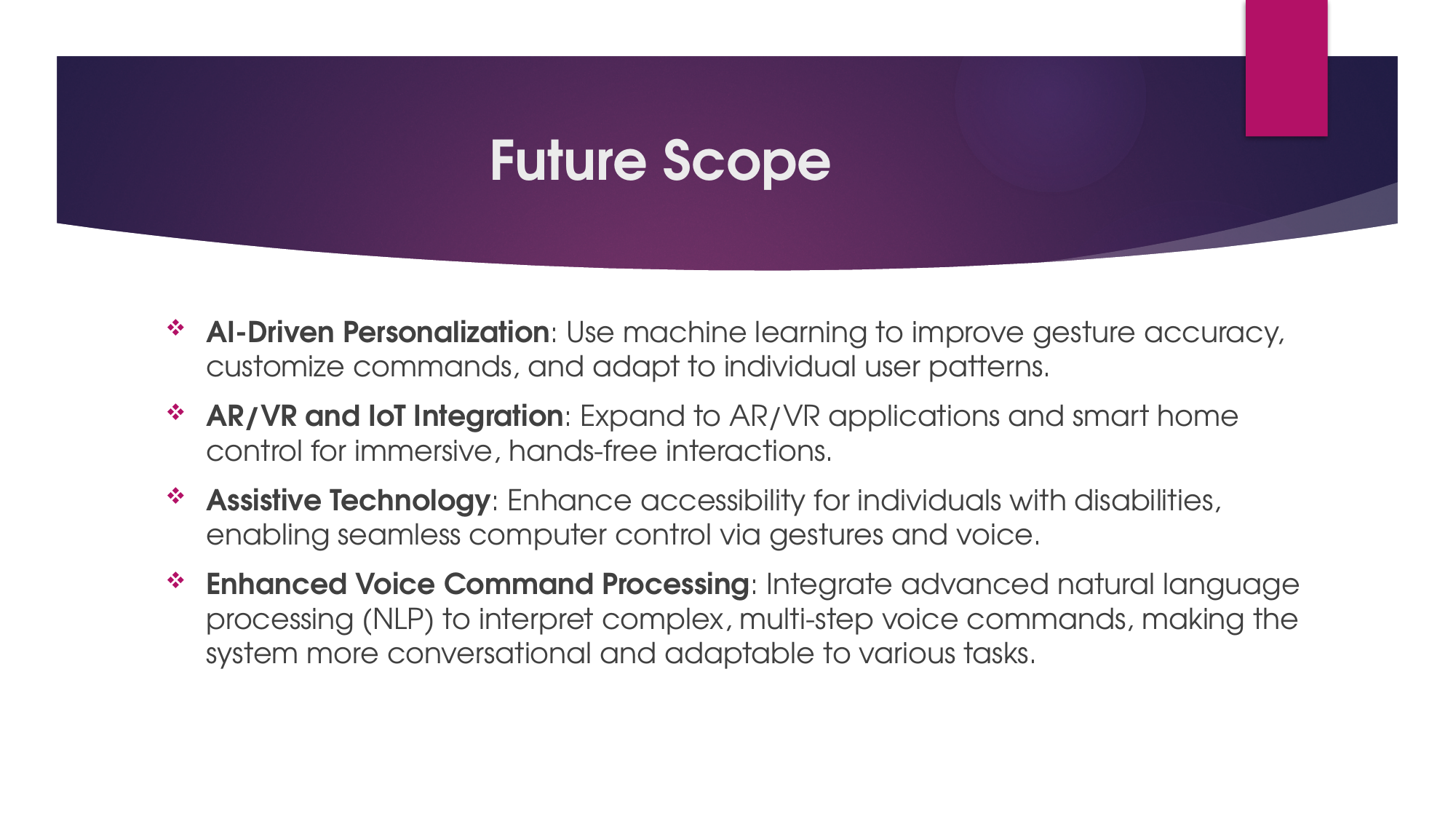

# Future Scope
AI-Driven Personalization: Use machine learning to improve gesture accuracy, customize commands, and adapt to individual user patterns.
AR/VR and IoT Integration: Expand to AR/VR applications and smart home control for immersive, hands-free interactions.
Assistive Technology: Enhance accessibility for individuals with disabilities, enabling seamless computer control via gestures and voice.
Enhanced Voice Command Processing: Integrate advanced natural language processing (NLP) to interpret complex, multi-step voice commands, making the system more conversational and adaptable to various tasks.